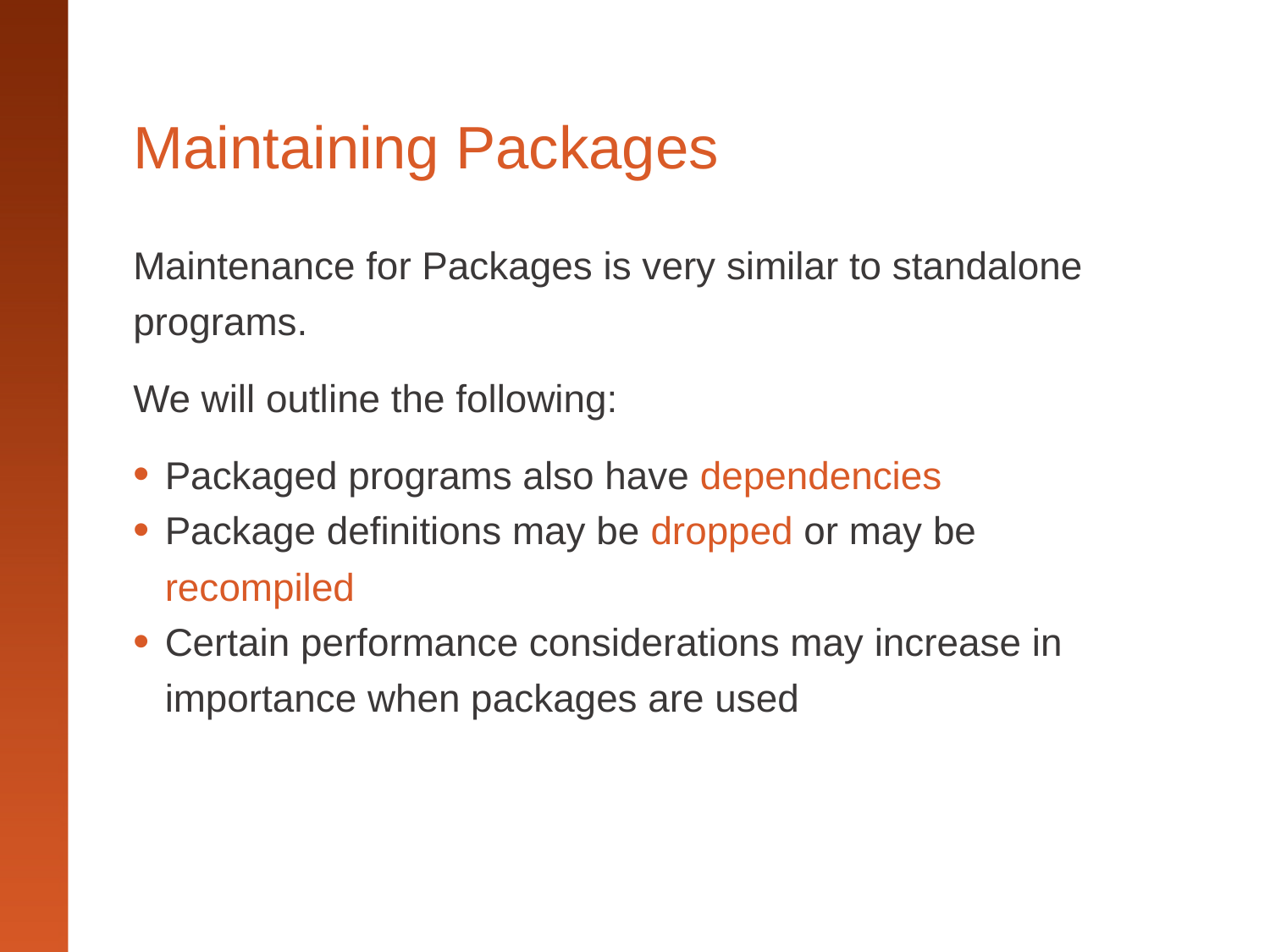

# Maintaining Packages
Maintenance for Packages is very similar to standalone programs.
We will outline the following:
Packaged programs also have dependencies
Package definitions may be dropped or may be recompiled
Certain performance considerations may increase in importance when packages are used